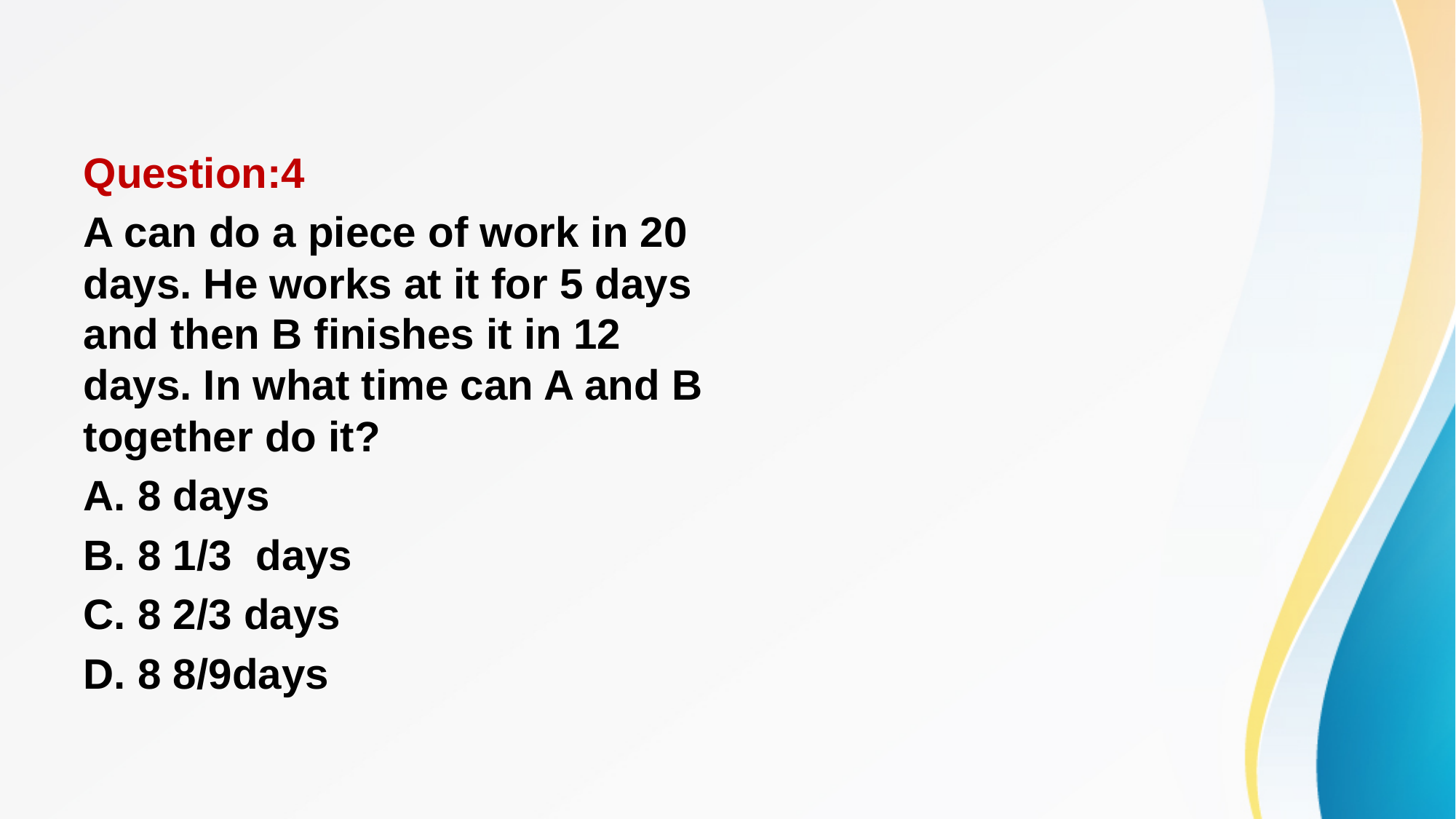

#
Question:4
A can do a piece of work in 20 days. He works at it for 5 days and then B finishes it in 12 days. In what time can A and B together do it?
A. 8 days
B. 8 1/3  days
C. 8 2/3 days
D. 8 8/9days